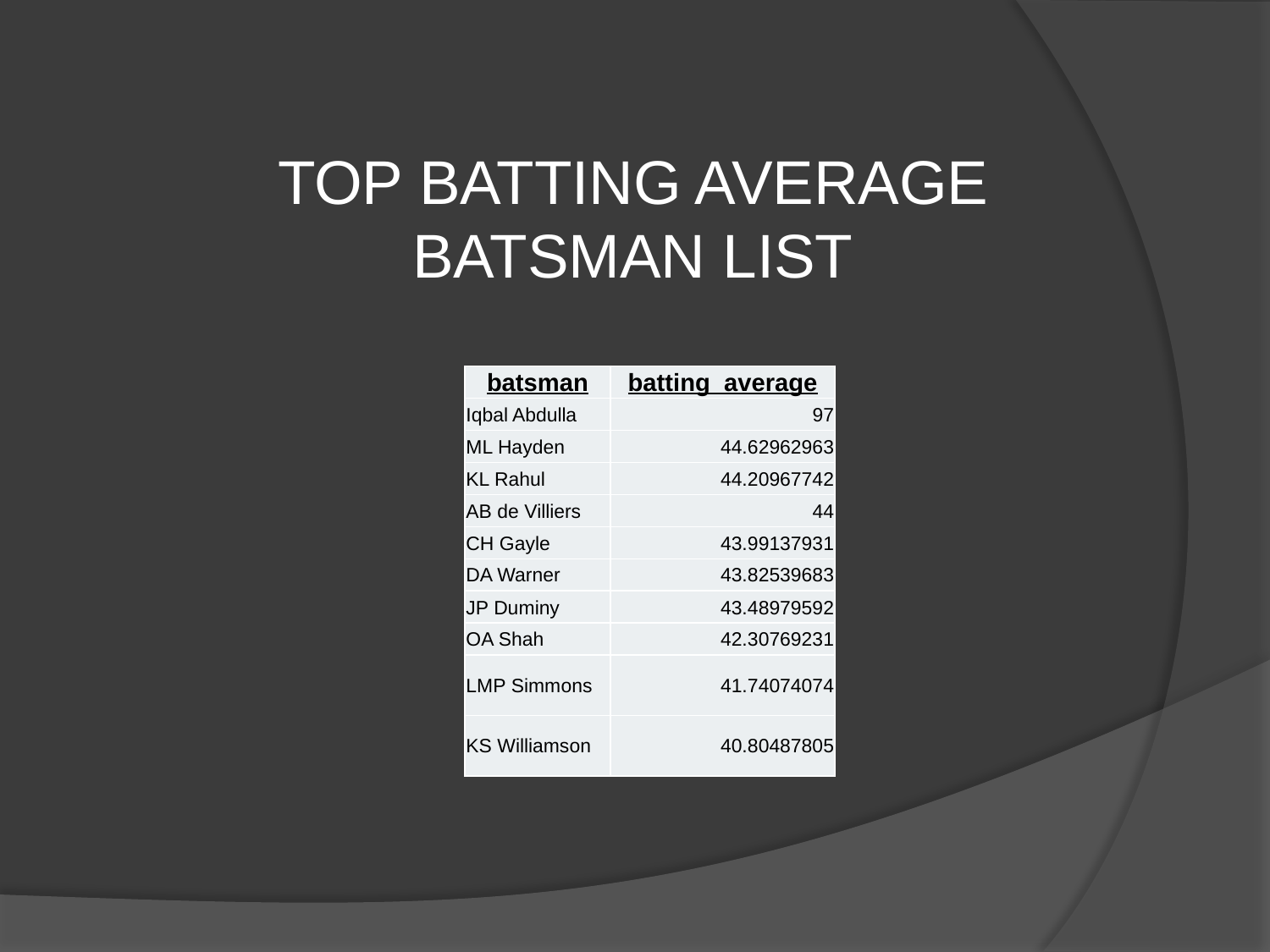

# TOP BATTING AVERAGE BATSMAN LIST
| batsman | batting\_average |
| --- | --- |
| Iqbal Abdulla | 97 |
| ML Hayden | 44.62962963 |
| KL Rahul | 44.20967742 |
| AB de Villiers | 44 |
| CH Gayle | 43.99137931 |
| DA Warner | 43.82539683 |
| JP Duminy | 43.48979592 |
| OA Shah | 42.30769231 |
| LMP Simmons | 41.74074074 |
| KS Williamson | 40.80487805 |